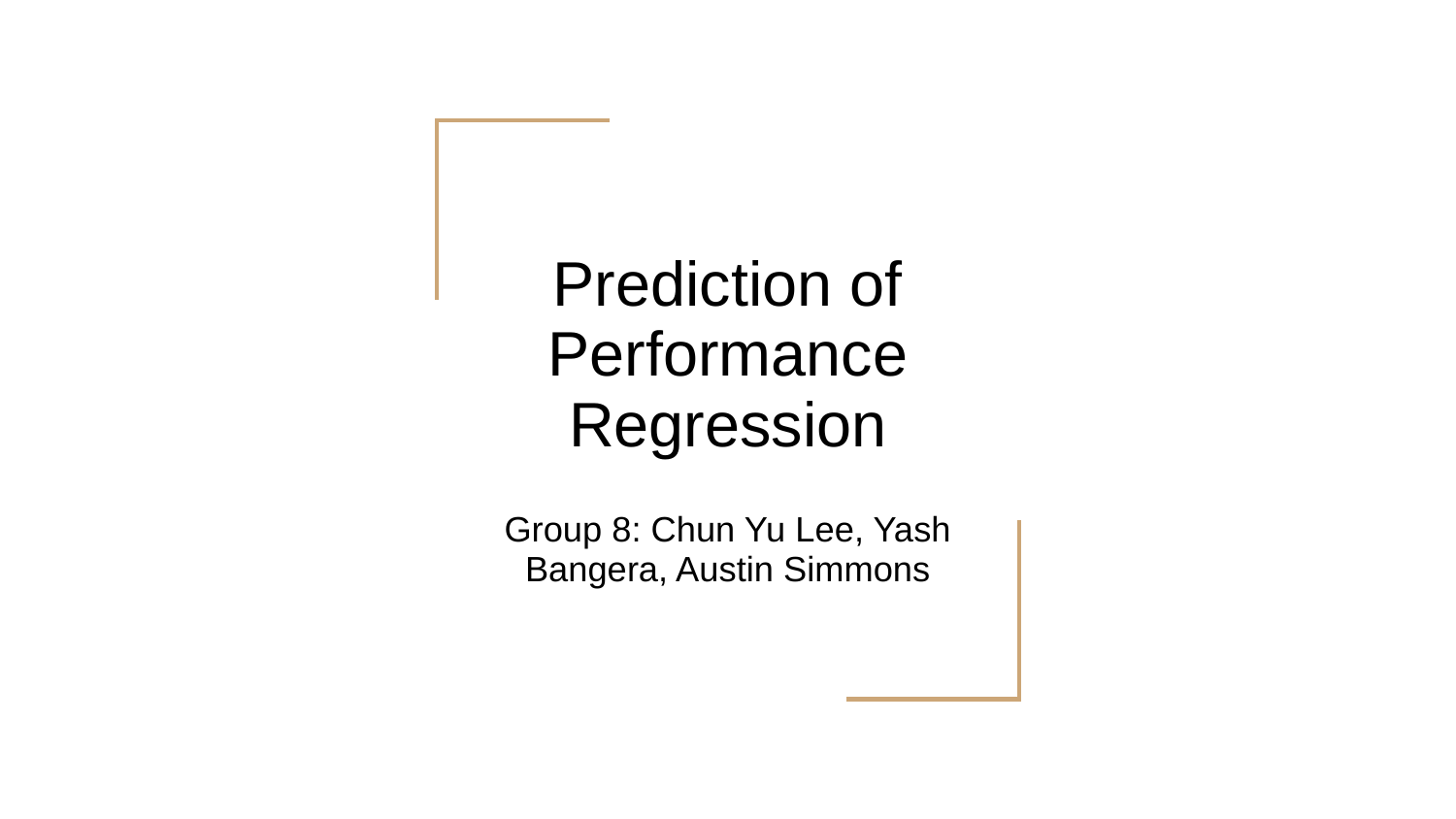

# Prediction of Performance Regression
Group 8: Chun Yu Lee, Yash Bangera, Austin Simmons